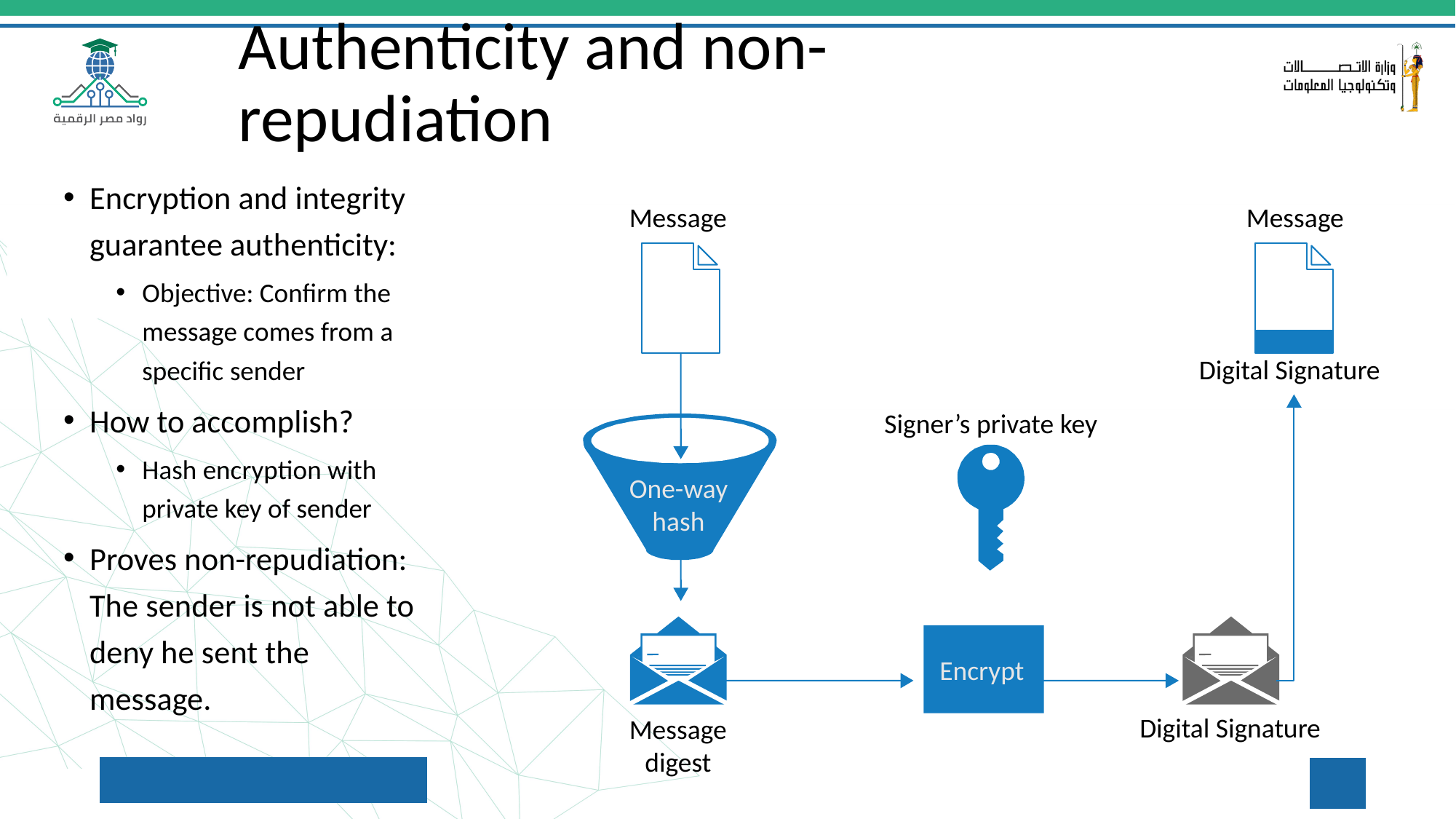

Authenticity and non-repudiation
Encryption and integrity guarantee authenticity:
Objective: Confirm the message comes from a specific sender
How to accomplish?
Hash encryption with private key of sender
Proves non-repudiation: The sender is not able to deny he sent the message.
Message
Message

Digital Signature
Signer’s private key
One-way
hash
Encrypt
Digital Signature
Message
digest